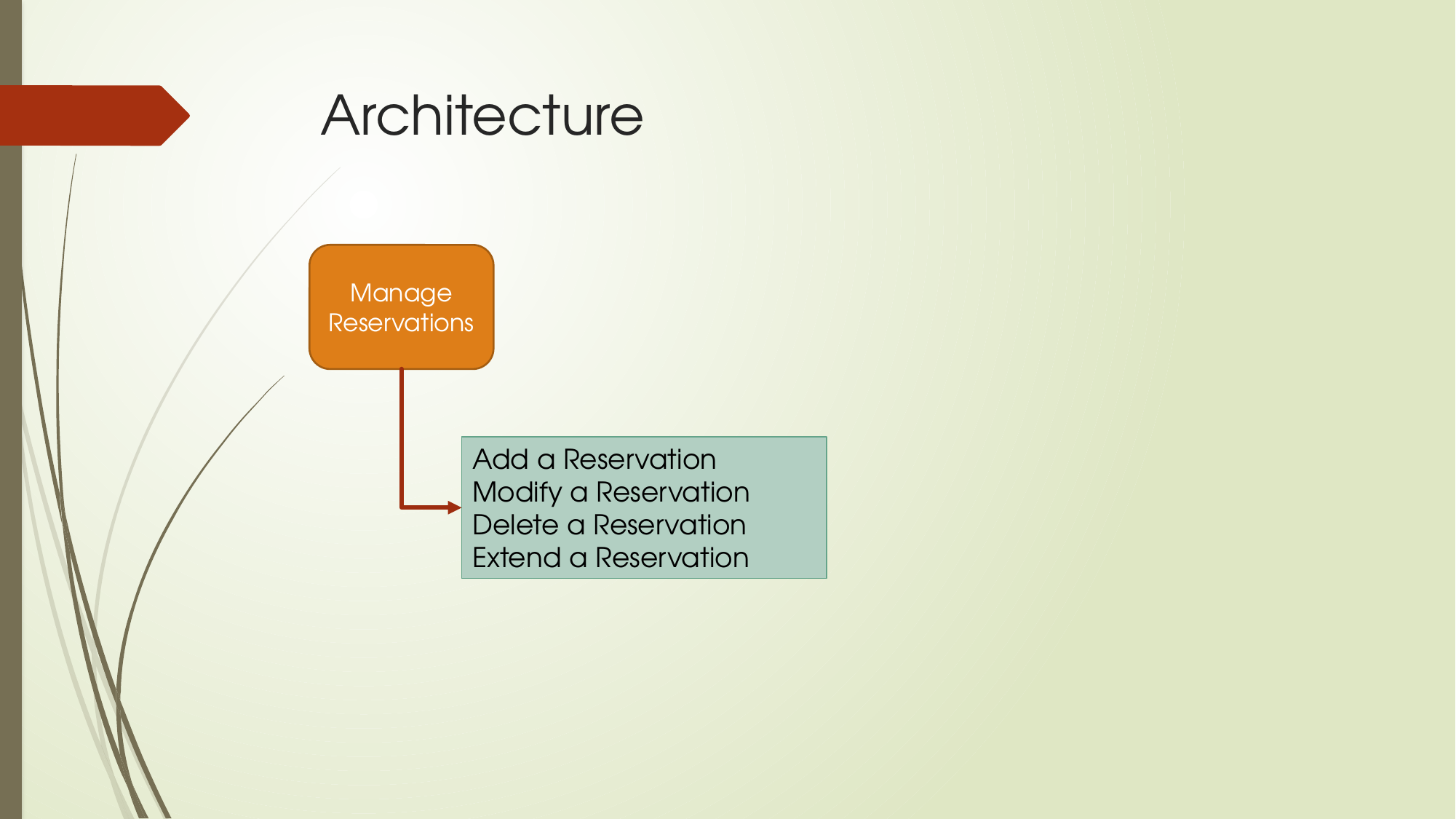

# Architecture
Manage Reservations
Add a Reservation
Modify a Reservation
Delete a Reservation
Extend a Reservation